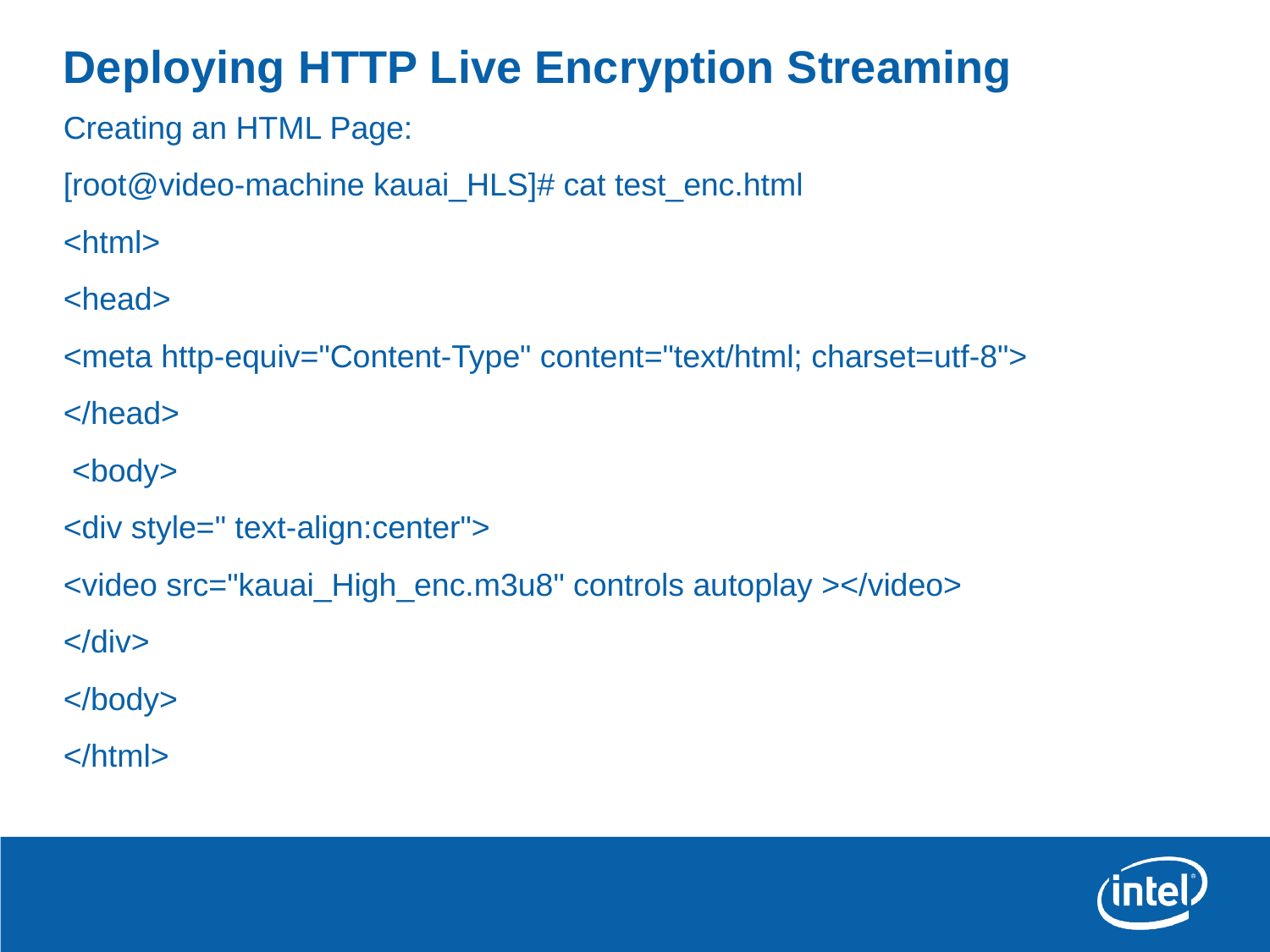

# Deploying HTTP Live Encryption Streaming
Creating an HTML Page:
[root@video-machine kauai_HLS]# cat test_enc.html
<html>
<head>
<meta http-equiv="Content-Type" content="text/html; charset=utf-8">
</head>
 <body>
<div style=" text-align:center">
<video src="kauai_High_enc.m3u8" controls autoplay ></video>
</div>
</body>
</html>